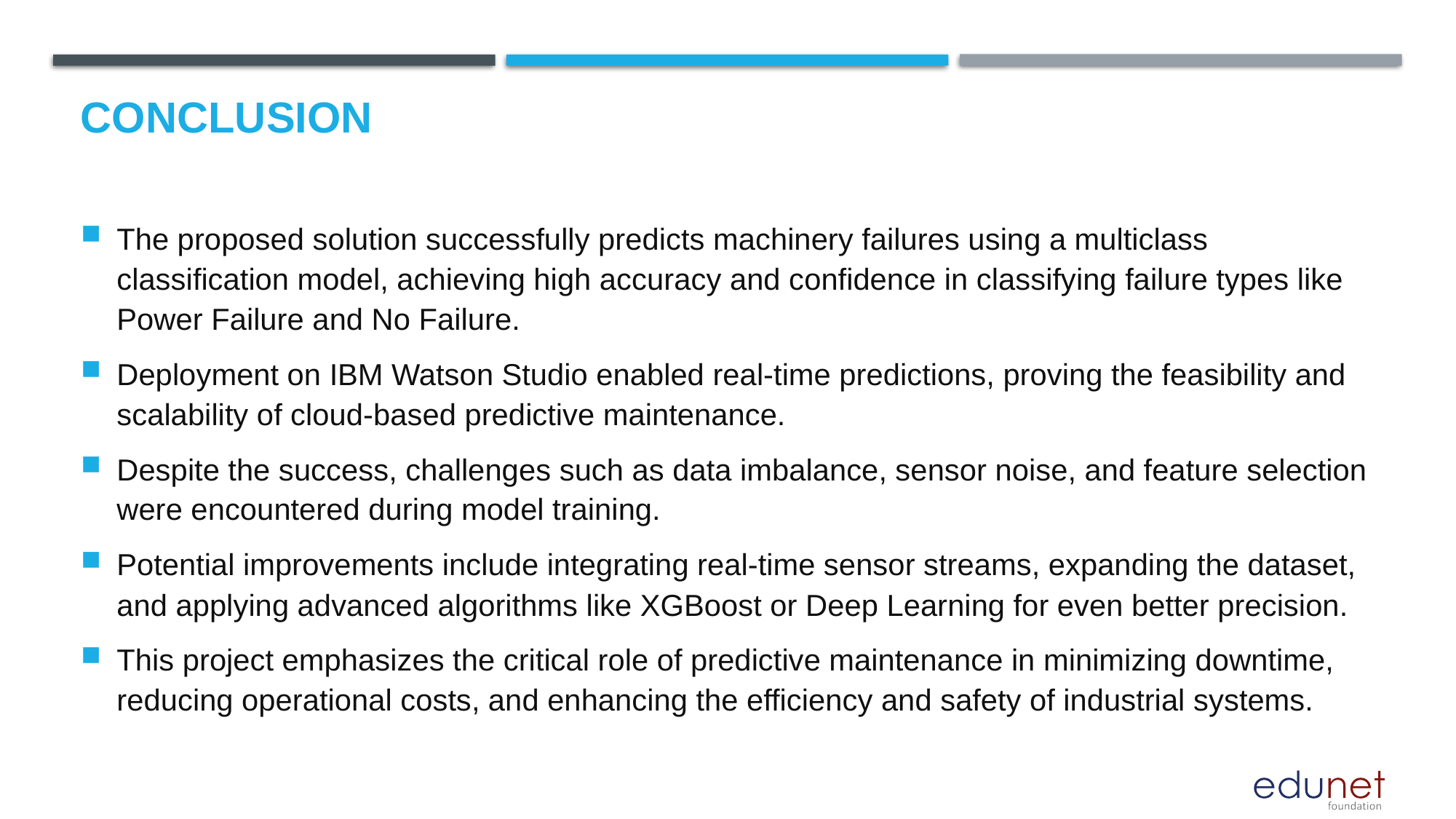

# Conclusion
The proposed solution successfully predicts machinery failures using a multiclass classification model, achieving high accuracy and confidence in classifying failure types like Power Failure and No Failure.
Deployment on IBM Watson Studio enabled real-time predictions, proving the feasibility and scalability of cloud-based predictive maintenance.
Despite the success, challenges such as data imbalance, sensor noise, and feature selection were encountered during model training.
Potential improvements include integrating real-time sensor streams, expanding the dataset, and applying advanced algorithms like XGBoost or Deep Learning for even better precision.
This project emphasizes the critical role of predictive maintenance in minimizing downtime, reducing operational costs, and enhancing the efficiency and safety of industrial systems.